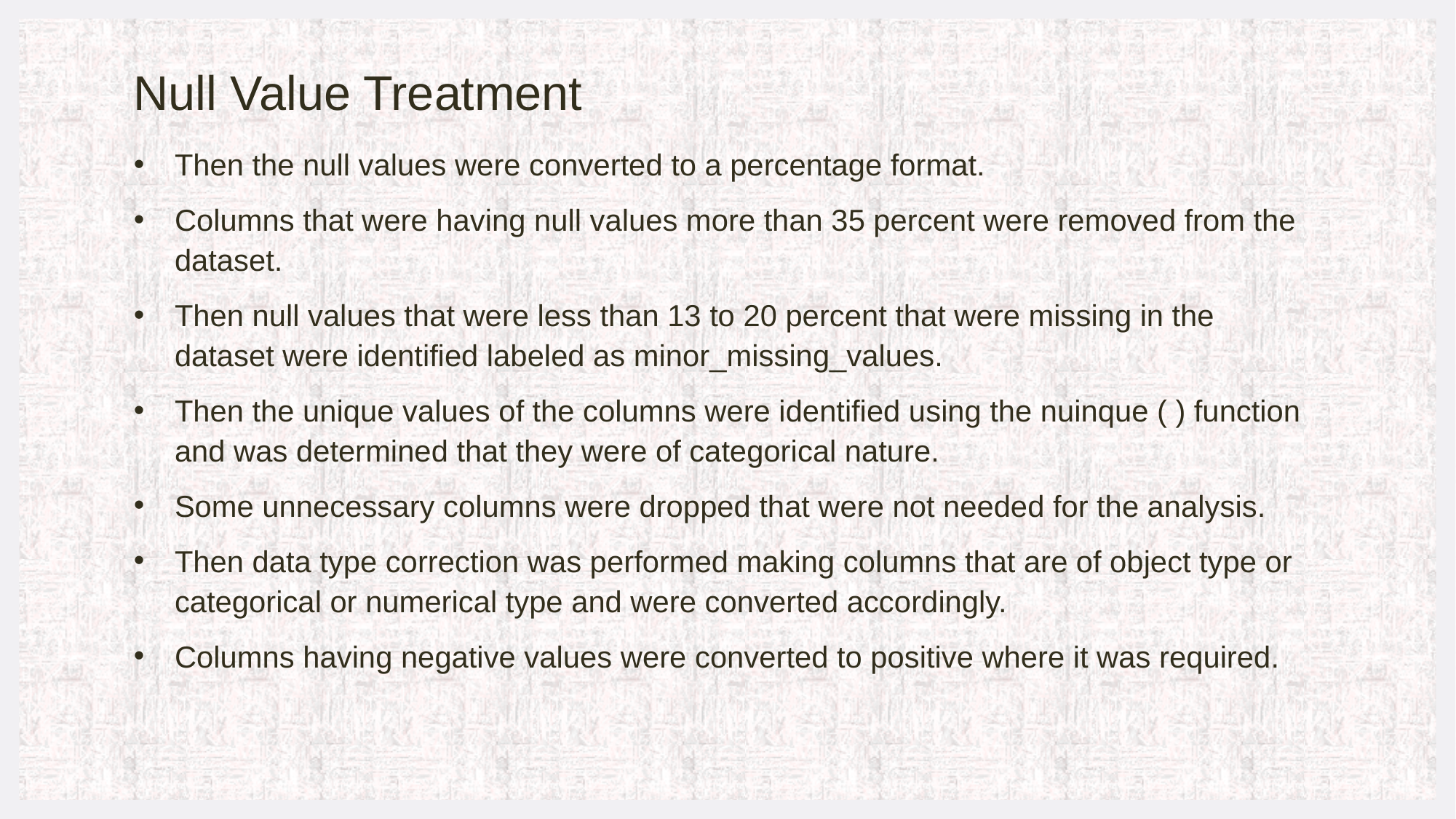

# Null Value Treatment
Then the null values were converted to a percentage format.
Columns that were having null values more than 35 percent were removed from the dataset.
Then null values that were less than 13 to 20 percent that were missing in the dataset were identified labeled as minor_missing_values.
Then the unique values of the columns were identified using the nuinque ( ) function and was determined that they were of categorical nature.
Some unnecessary columns were dropped that were not needed for the analysis.
Then data type correction was performed making columns that are of object type or categorical or numerical type and were converted accordingly.
Columns having negative values were converted to positive where it was required.